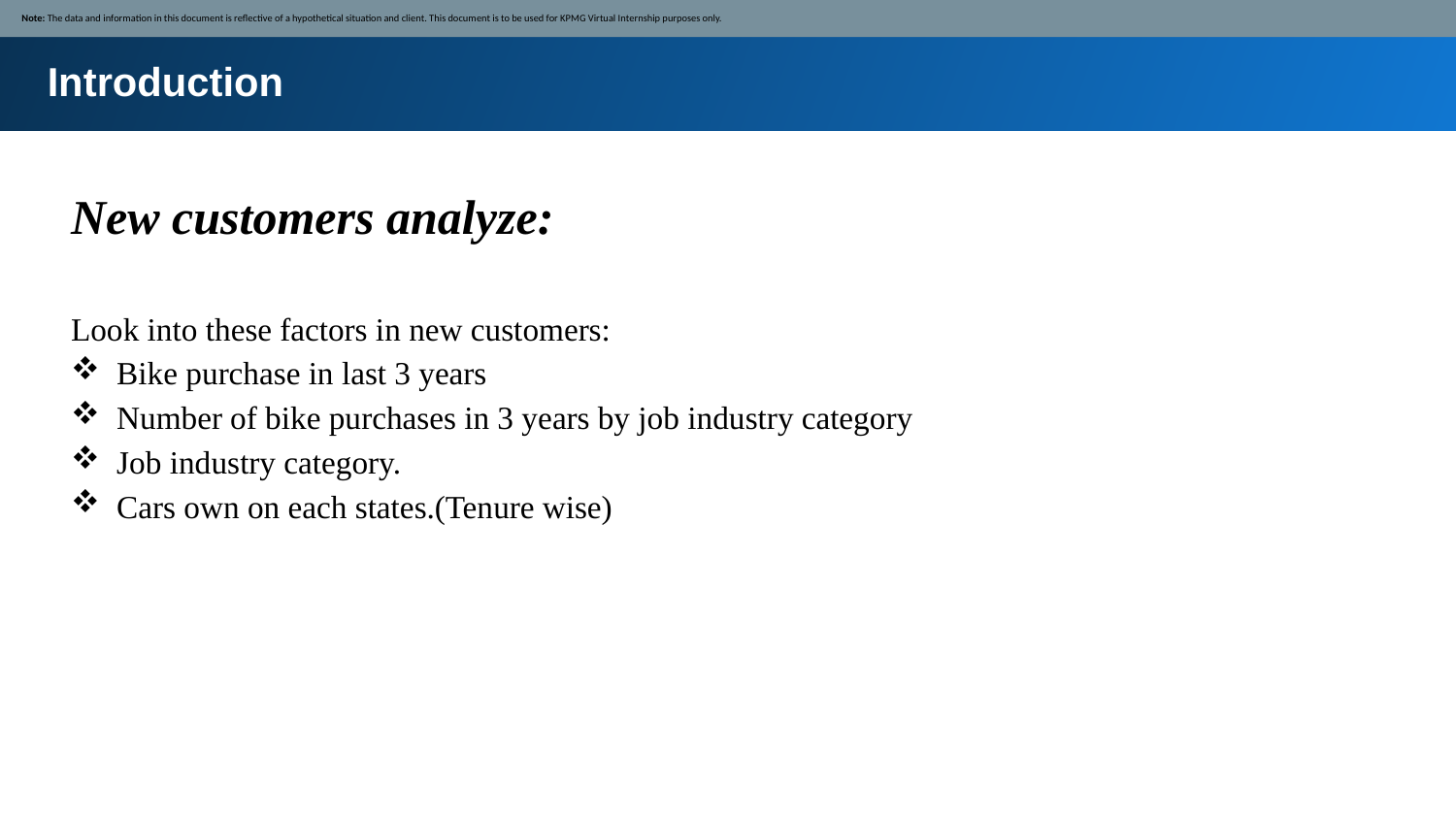

Note: The data and information in this document is reflective of a hypothetical situation and client. This document is to be used for KPMG Virtual Internship purposes only.
Introduction
New customers analyze:
Look into these factors in new customers:
Bike purchase in last 3 years
Number of bike purchases in 3 years by job industry category
Job industry category.
Cars own on each states.(Tenure wise)